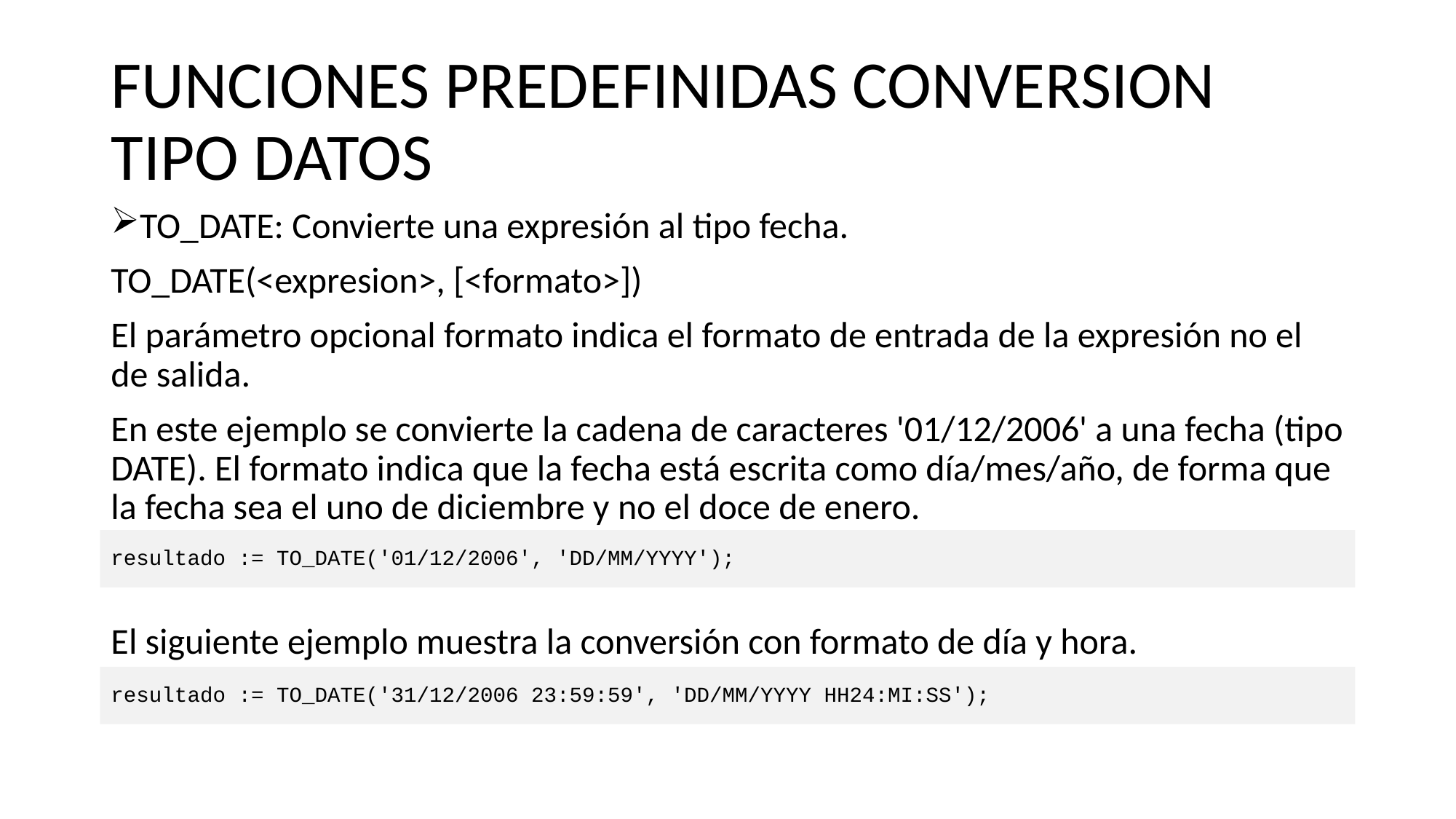

# FUNCIONES PREDEFINIDAS CONVERSION TIPO DATOS
TO_DATE: Convierte una expresión al tipo fecha.
TO_DATE(<expresion>, [<formato>])
El parámetro opcional formato indica el formato de entrada de la expresión no el de salida.
En este ejemplo se convierte la cadena de caracteres '01/12/2006' a una fecha (tipo DATE). El formato indica que la fecha está escrita como día­/mes/­año, de forma que la fecha sea el uno de diciembre y no el doce de enero.
resultado := TO_DATE('01/12/2006', 'DD/MM/YYYY');
El siguiente ejemplo muestra la conversión con formato de día y hora.
resultado := TO_DATE('31/12/2006 23:59:59', 'DD/MM/YYYY HH24:MI:SS');